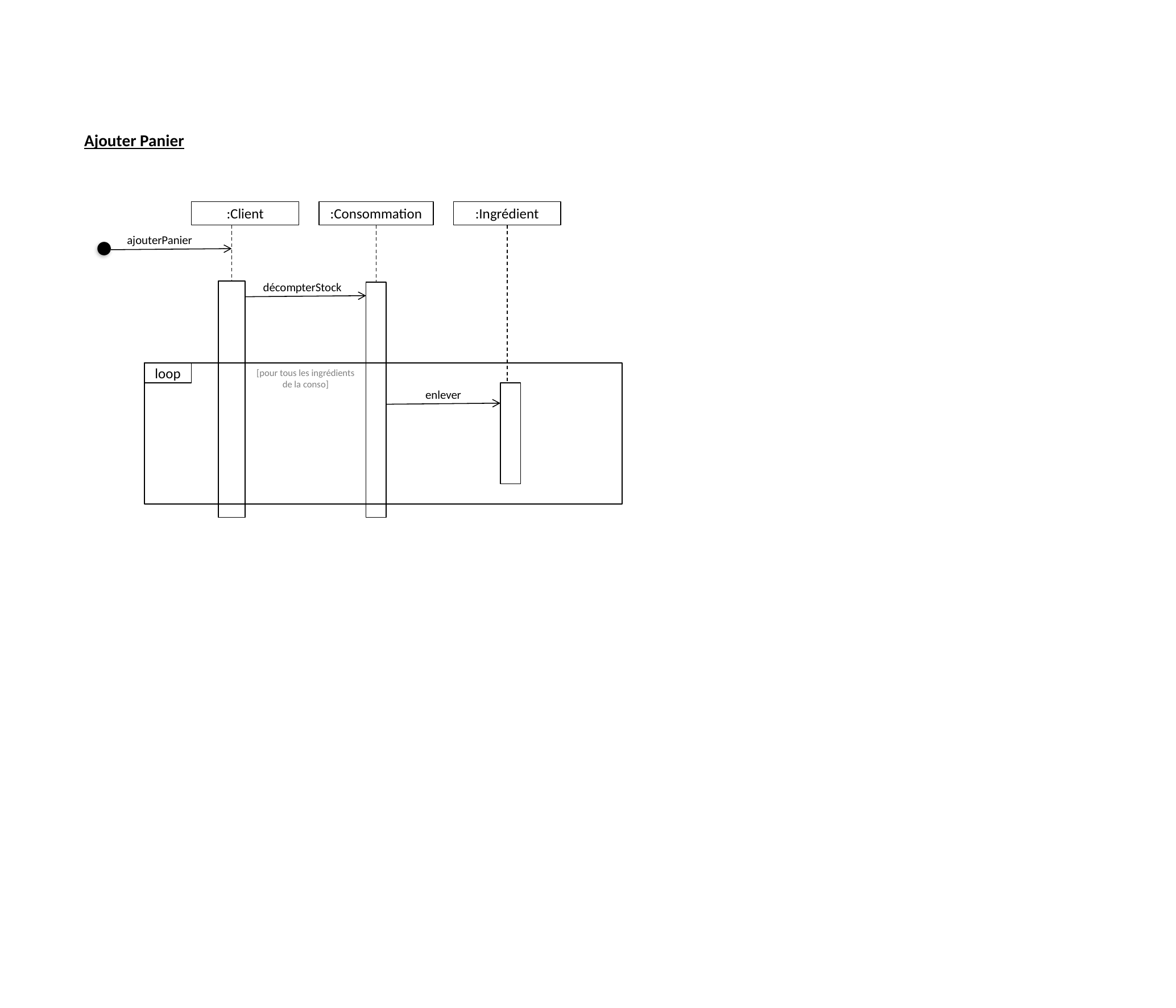

Ajouter Panier
:Client
:Consommation
:Ingrédient
ajouterPanier

décompterStock

loop
[pour tous les ingrédients de la conso]
enlever